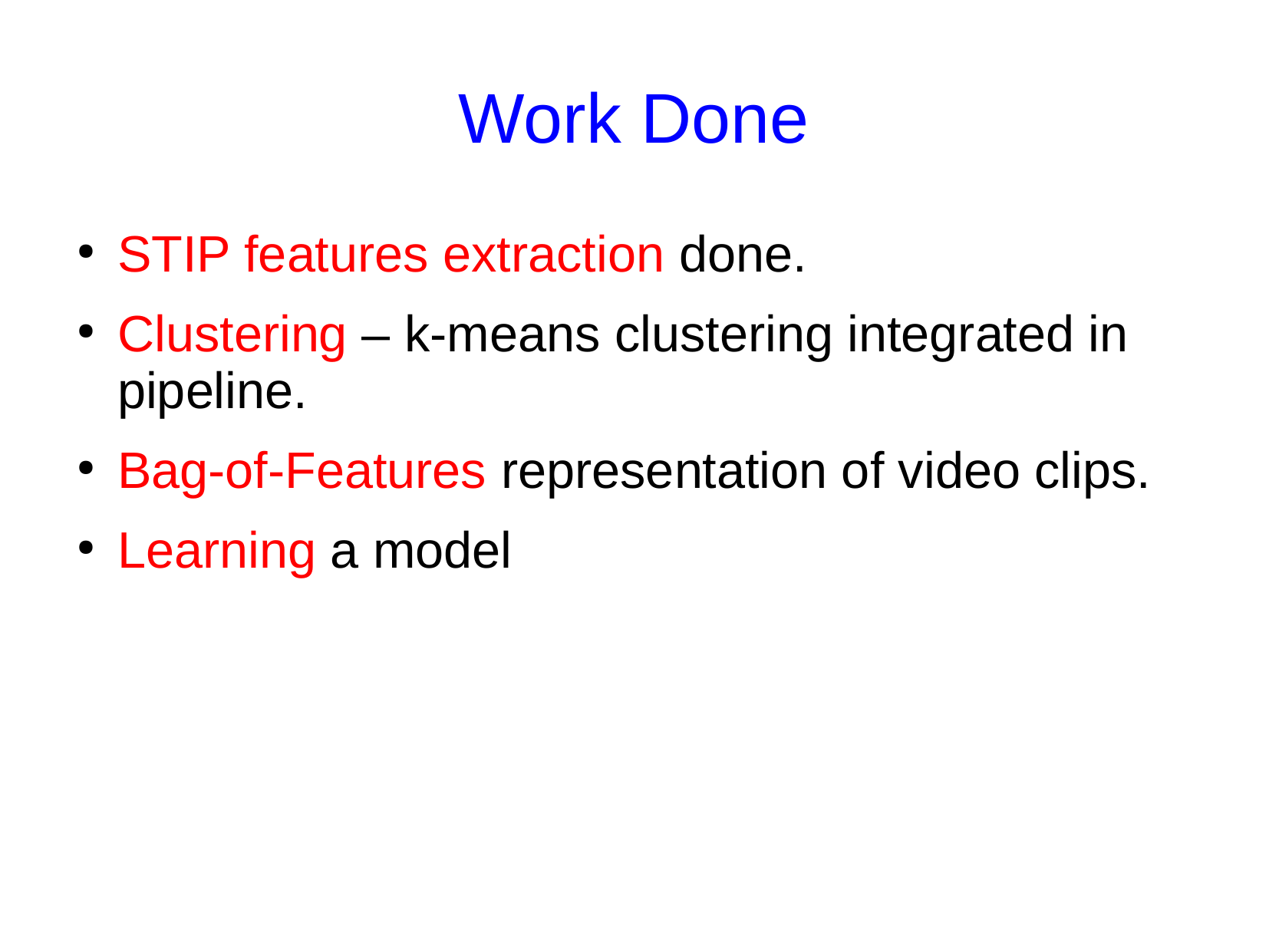

# Work Done
STIP features extraction done.
Clustering – k-means clustering integrated in pipeline.
Bag-of-Features representation of video clips.
Learning a model